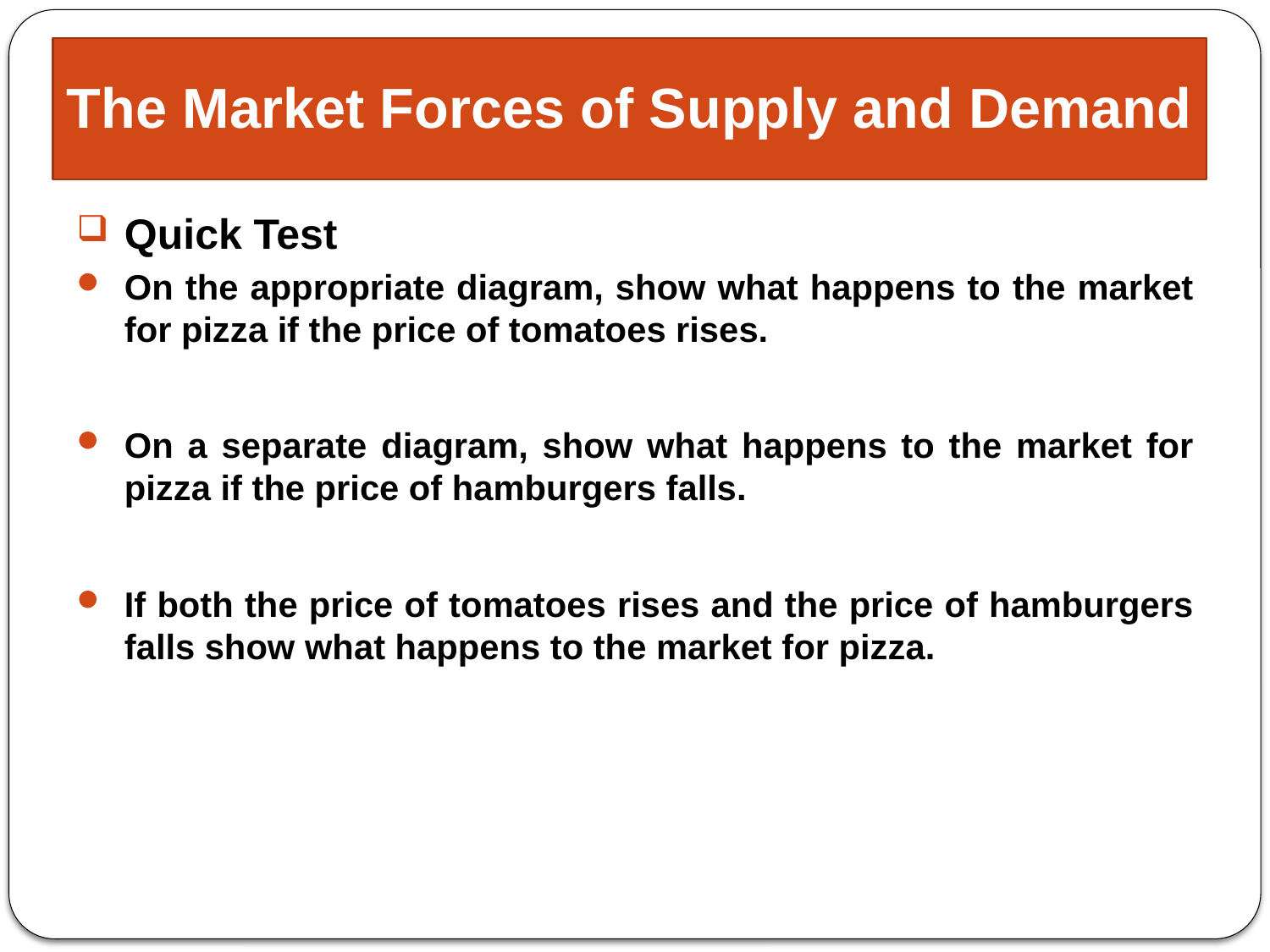

# The Market Forces of Supply and Demand
Quick Test
On the appropriate diagram, show what happens to the market for pizza if the price of tomatoes rises.

On a separate diagram, show what happens to the market for pizza if the price of hamburgers falls.

If both the price of tomatoes rises and the price of hamburgers falls show what happens to the market for pizza.